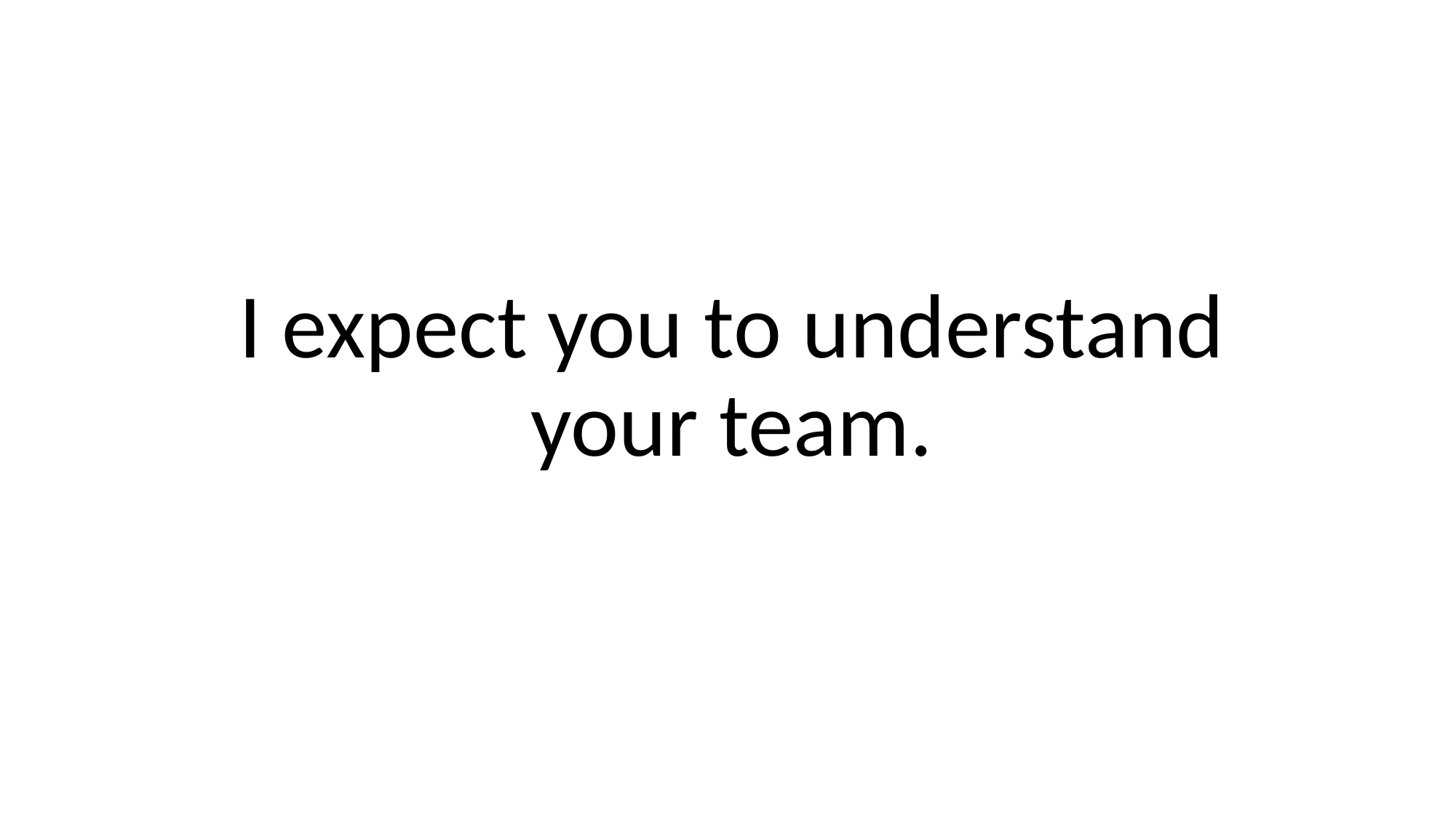

# I expect you to understand your team.